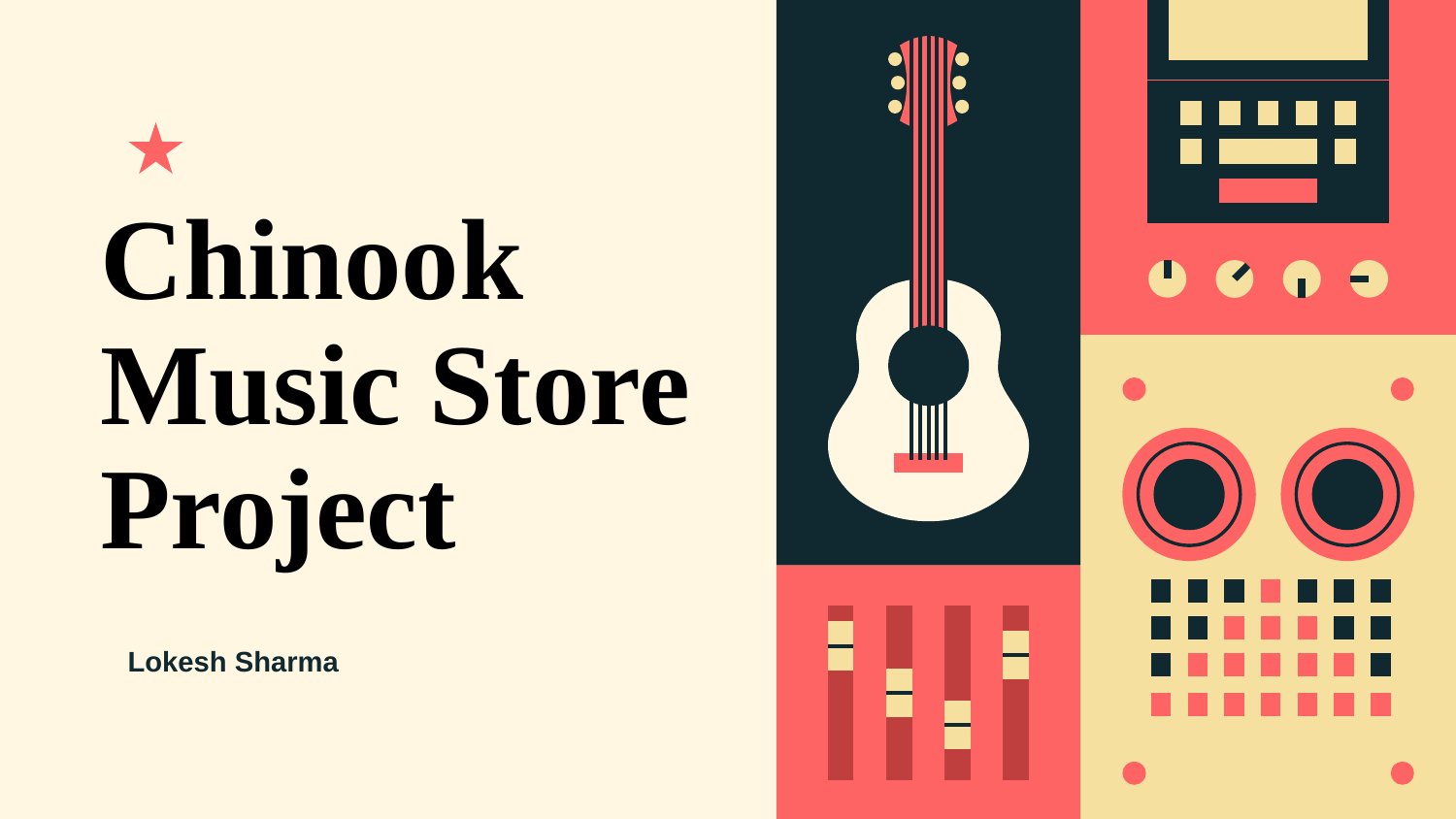

# Chinook Music Store
Project

Lokesh Sharma